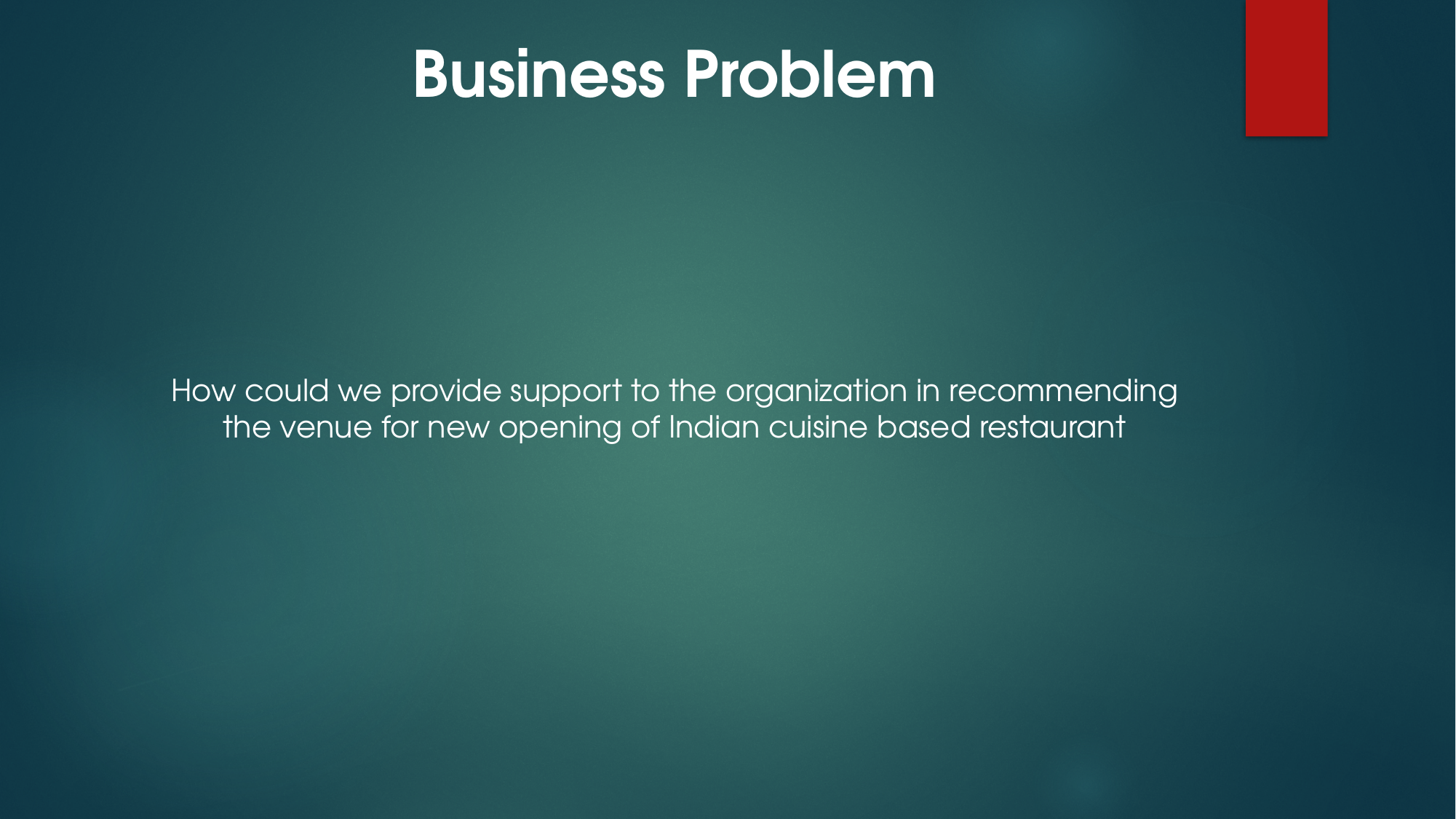

# Business Problem
How could we provide support to the organization in recommending the venue for new opening of Indian cuisine based restaurant